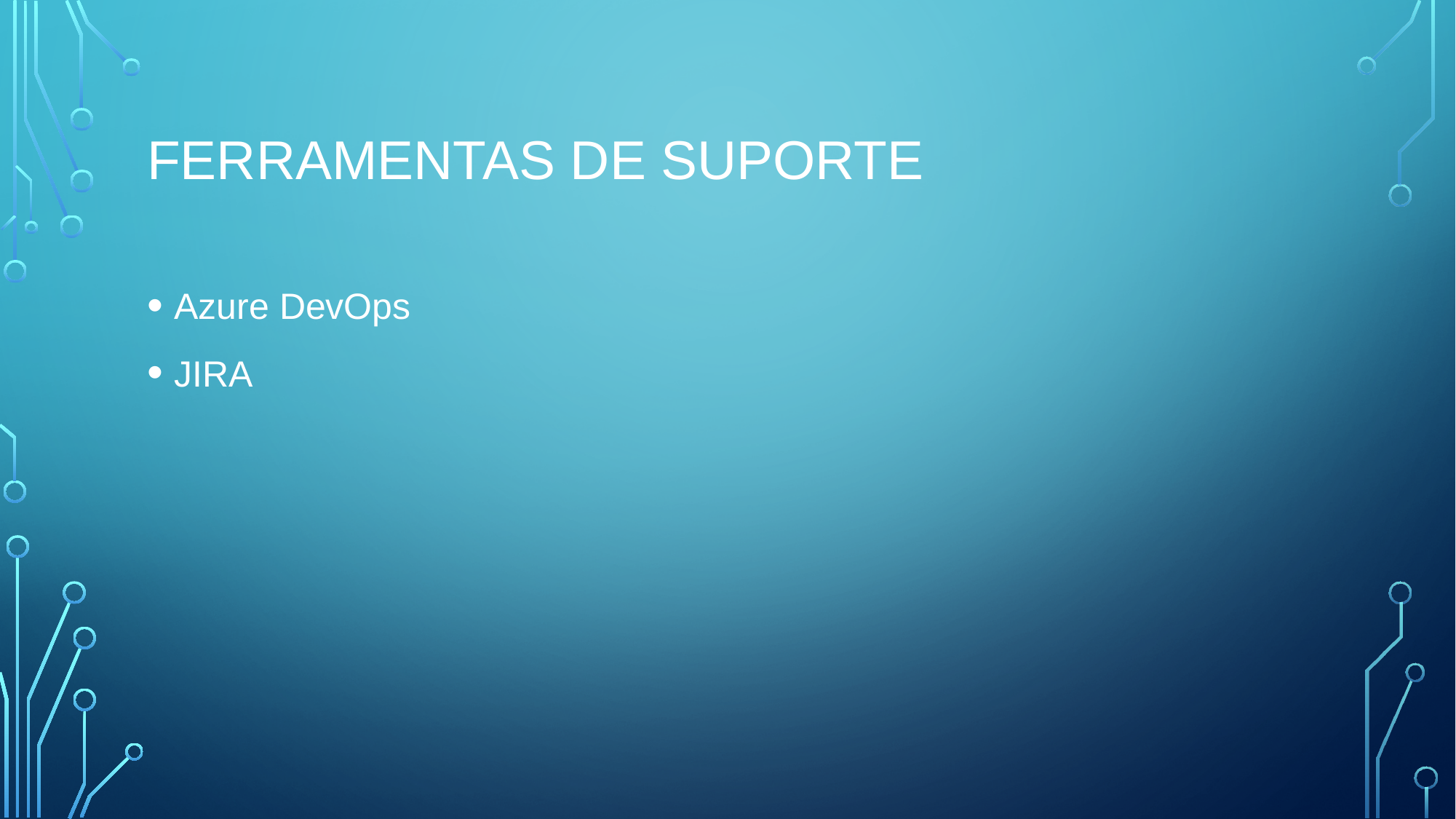

# Ferramentas de suportE
Azure DevOps
JIRA